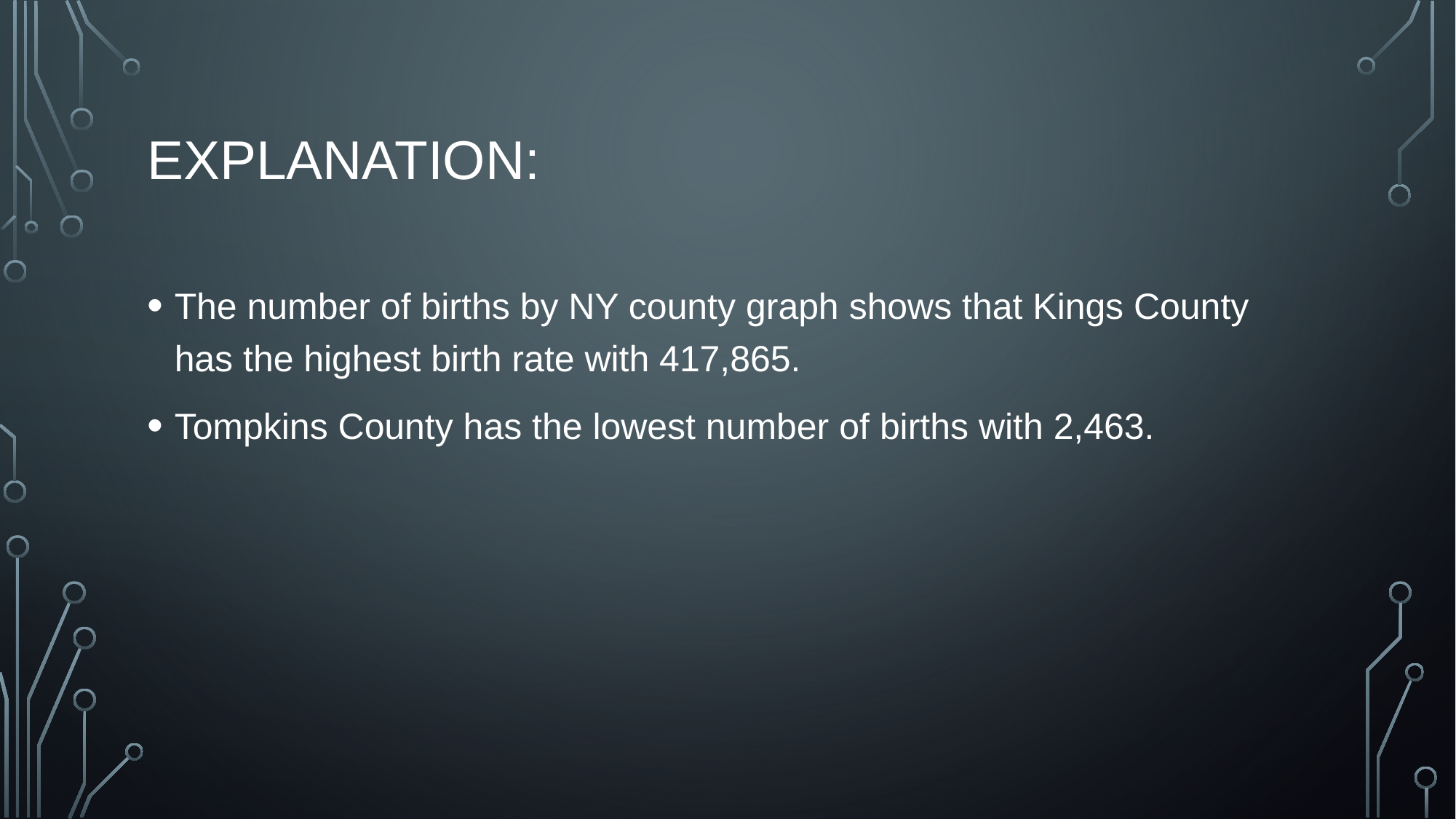

# Explanation:
The number of births by NY county graph shows that Kings County has the highest birth rate with 417,865.
Tompkins County has the lowest number of births with 2,463.